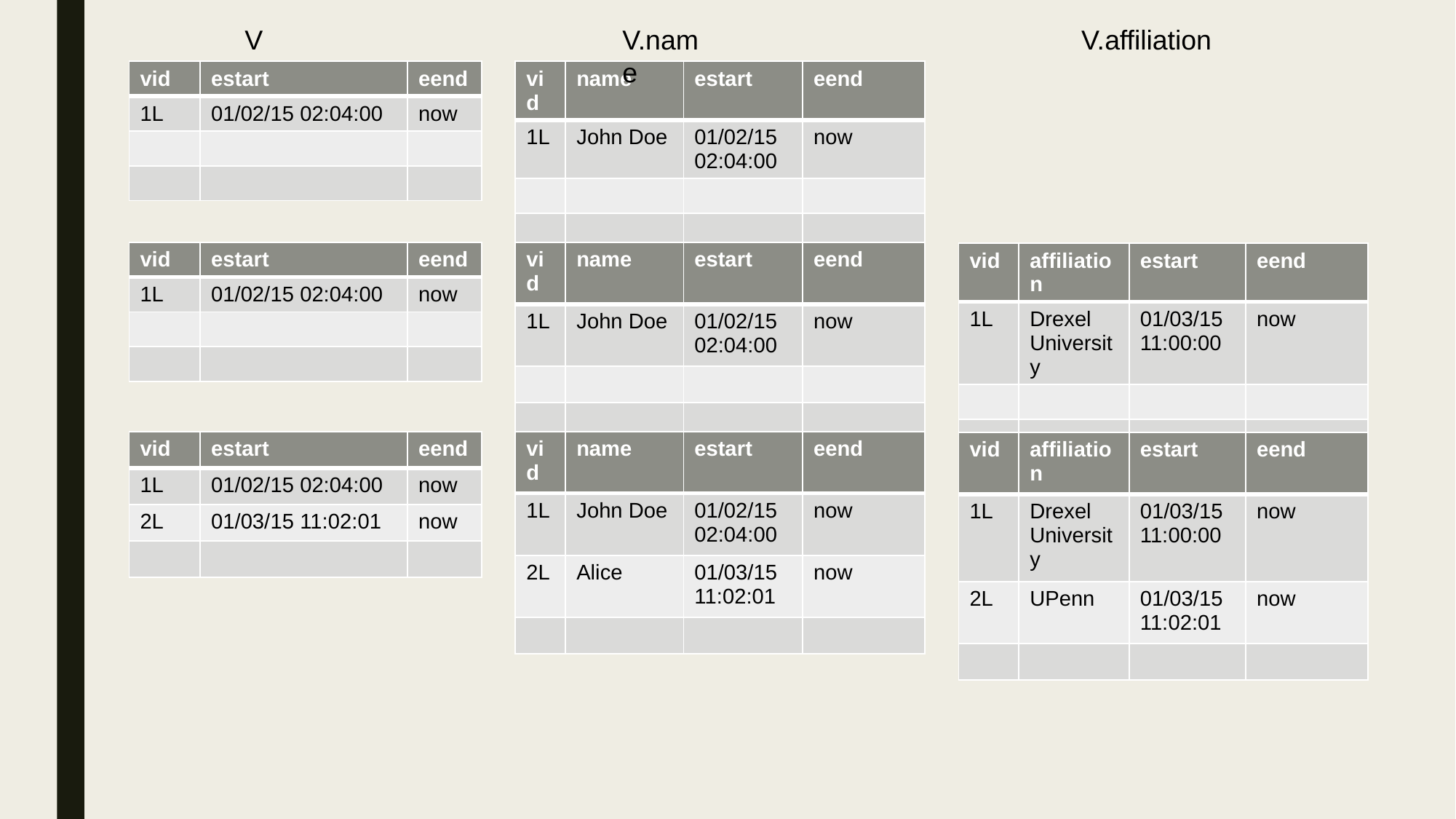

V
V.name
V.affiliation
| vid | estart | eend |
| --- | --- | --- |
| 1L | 01/02/15 02:04:00 | now |
|  |  |  |
|  |  |  |
| vid | name | estart | eend |
| --- | --- | --- | --- |
| 1L | John Doe | 01/02/15 02:04:00 | now |
|  |  |  |  |
|  |  |  |  |
| vid | estart | eend |
| --- | --- | --- |
| 1L | 01/02/15 02:04:00 | now |
|  |  |  |
|  |  |  |
| vid | name | estart | eend |
| --- | --- | --- | --- |
| 1L | John Doe | 01/02/15 02:04:00 | now |
|  |  |  |  |
|  |  |  |  |
| vid | affiliation | estart | eend |
| --- | --- | --- | --- |
| 1L | Drexel University | 01/03/15 11:00:00 | now |
|  |  |  |  |
|  |  |  |  |
| vid | estart | eend |
| --- | --- | --- |
| 1L | 01/02/15 02:04:00 | now |
| 2L | 01/03/15 11:02:01 | now |
|  |  |  |
| vid | name | estart | eend |
| --- | --- | --- | --- |
| 1L | John Doe | 01/02/15 02:04:00 | now |
| 2L | Alice | 01/03/15 11:02:01 | now |
|  |  |  |  |
| vid | affiliation | estart | eend |
| --- | --- | --- | --- |
| 1L | Drexel University | 01/03/15 11:00:00 | now |
| 2L | UPenn | 01/03/15 11:02:01 | now |
|  |  |  |  |